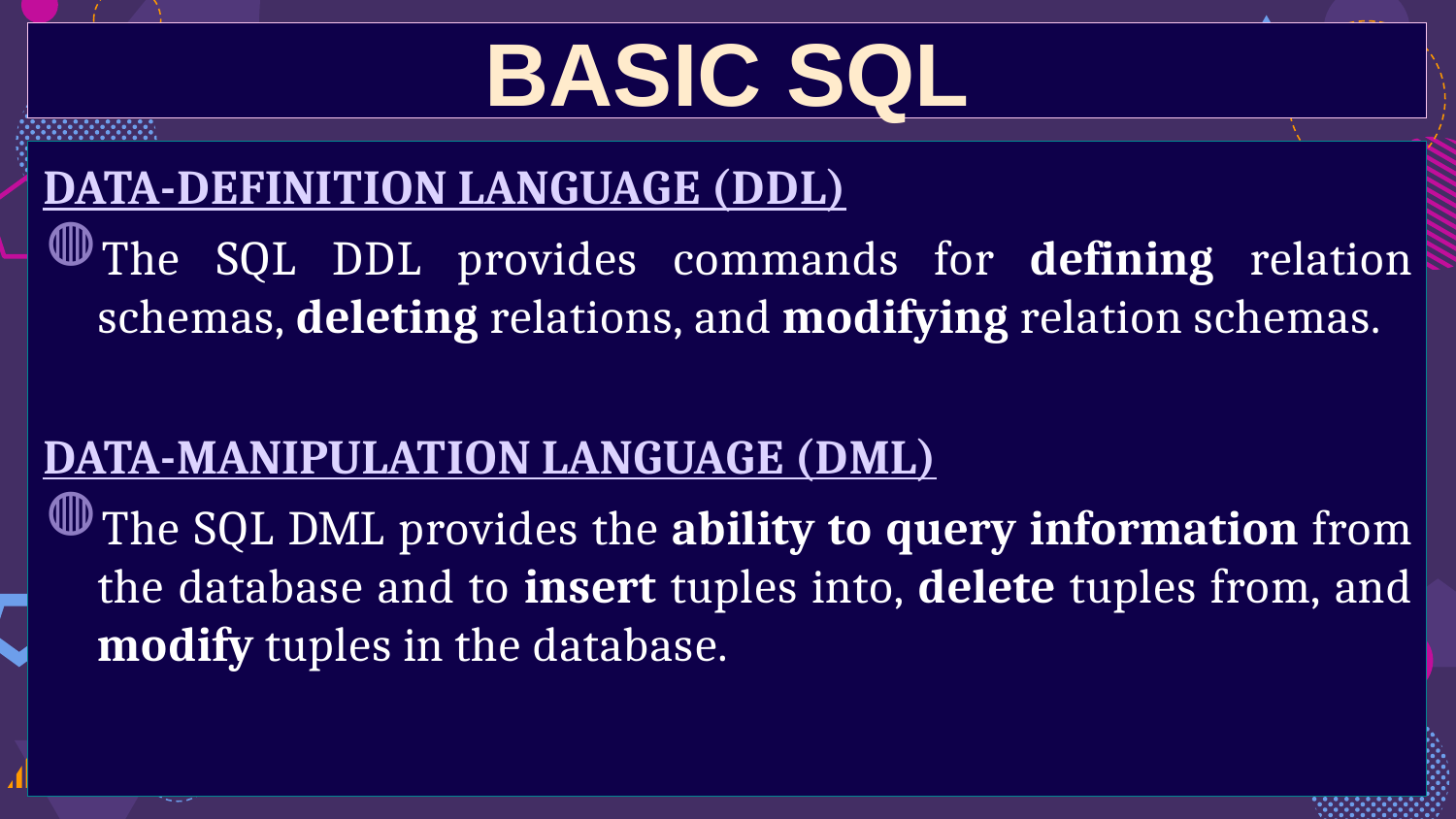

BASIC SQL
DATA-DEFINITION LANGUAGE (DDL)
The SQL DDL provides commands for defining relation schemas, deleting relations, and modifying relation schemas.

DATA-MANIPULATION LANGUAGE (DML)
The SQL DML provides the ability to query information from the database and to insert tuples into, delete tuples from, and modify tuples in the database.